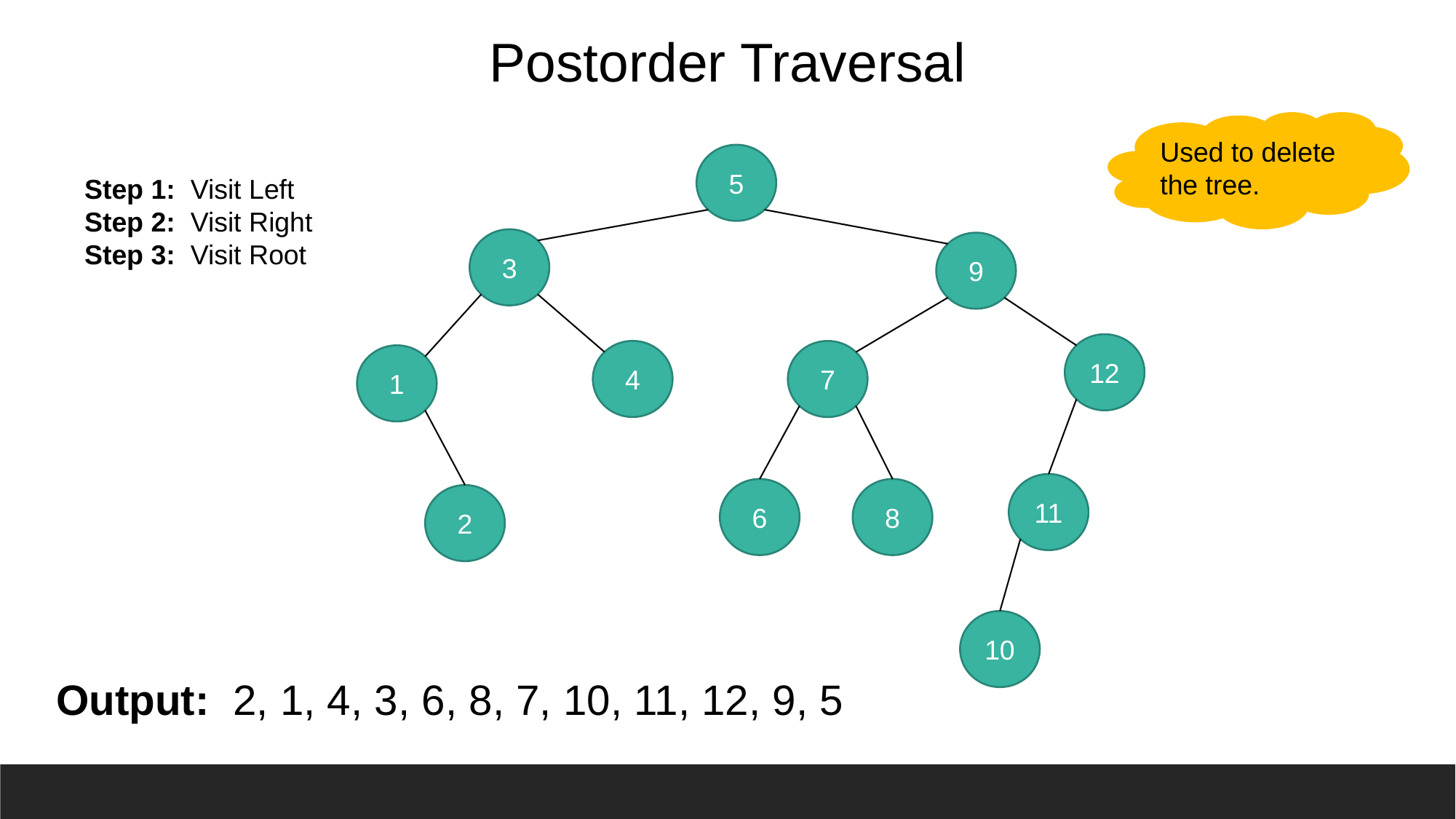

Postorder Traversal
Used to delete
the tree.
5
Step 1:  Visit Left
Step 2:  Visit Right
Step 3:  Visit Root
3
9
12
4
7
1
11
6
8
2
10
Output:  2, 1, 4, 3, 6, 8, 7, 10, 11, 12, 9, 5